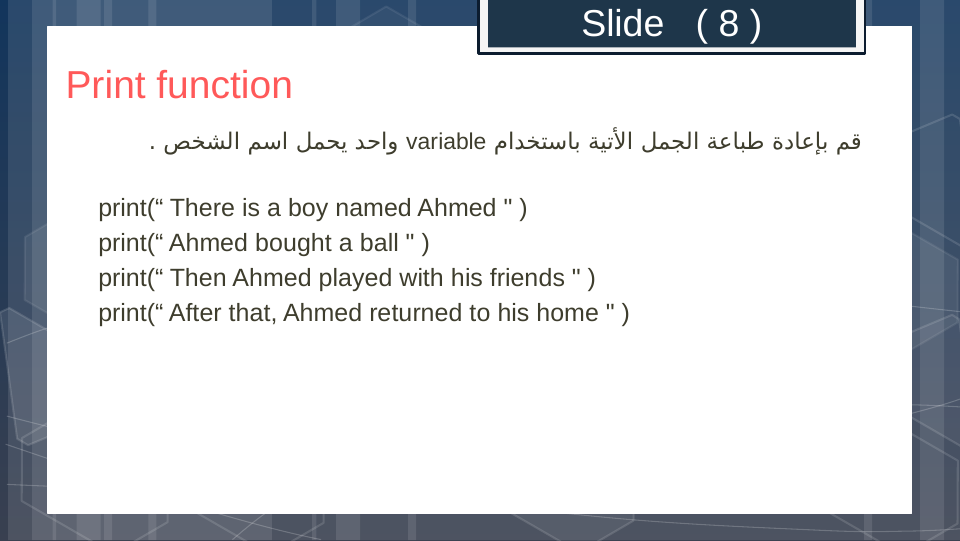

Slide   ( 8 )
# Print function
قم بإعادة طباعة الجمل الأتية باستخدام variable واحد يحمل اسم الشخص .

print(“ There is a boy named Ahmed " )
print(“ Ahmed bought a ball " )
print(“ Then Ahmed played with his friends " )
print(“ After that, Ahmed returned to his home " )